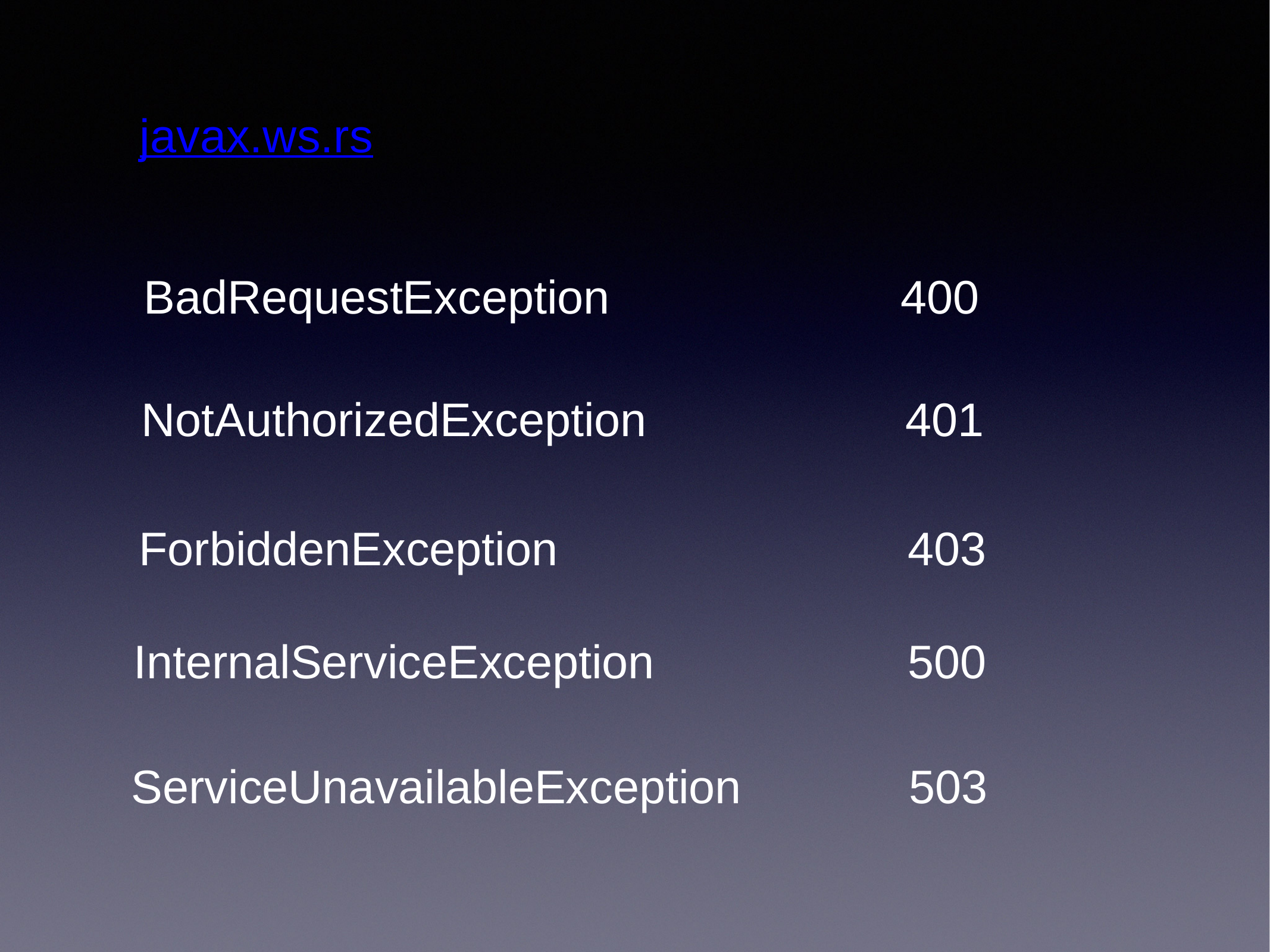

javax.ws.rs
BadRequestException
400
NotAuthorizedException
401
ForbiddenException
403
InternalServiceException
500
ServiceUnavailableException
503